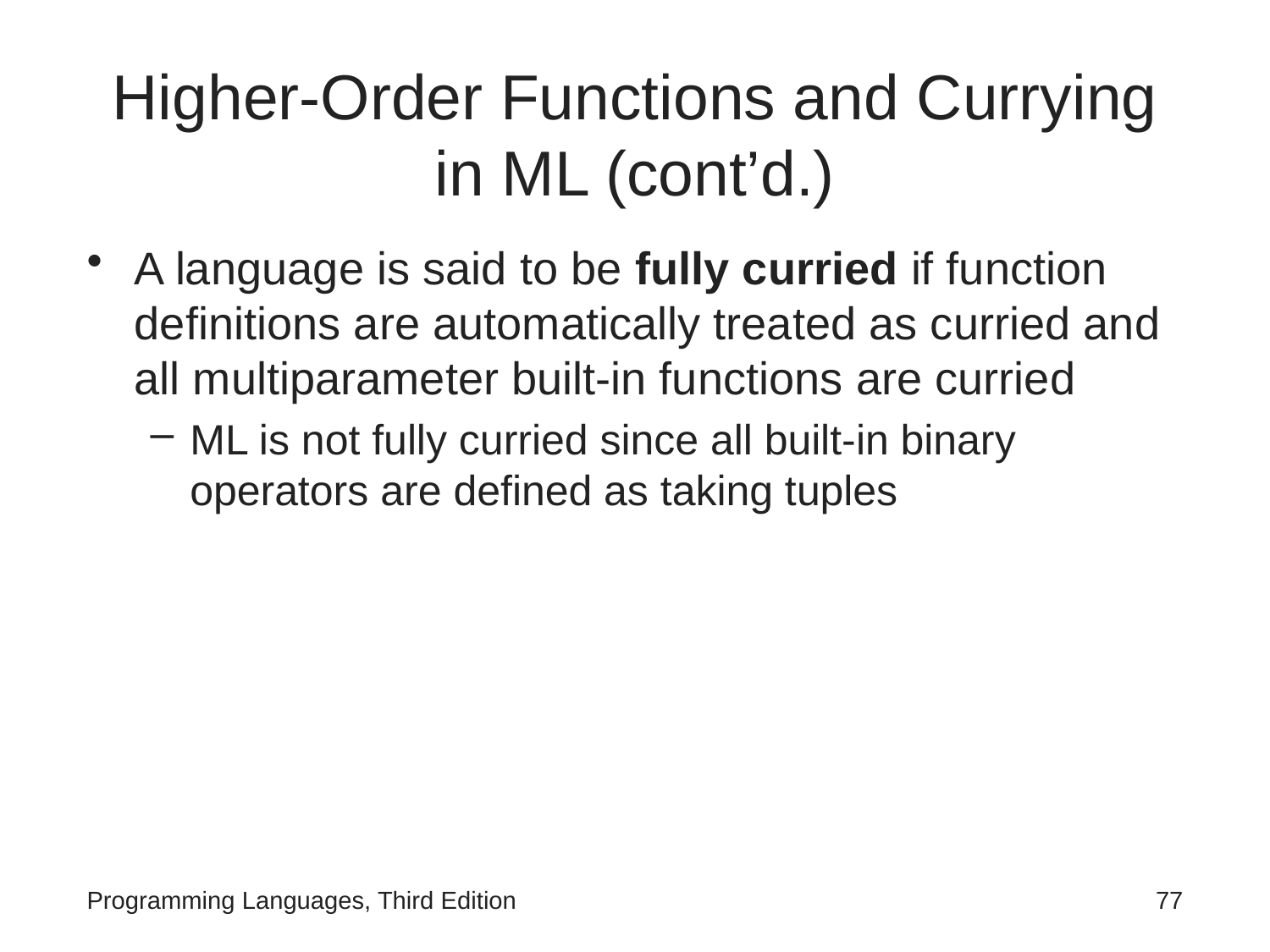

# Higher-Order Functions and Currying in ML (cont’d.)
A language is said to be fully curried if function definitions are automatically treated as curried and all multiparameter built-in functions are curried
ML is not fully curried since all built-in binary operators are defined as taking tuples

Programming Languages, Third Edition
77